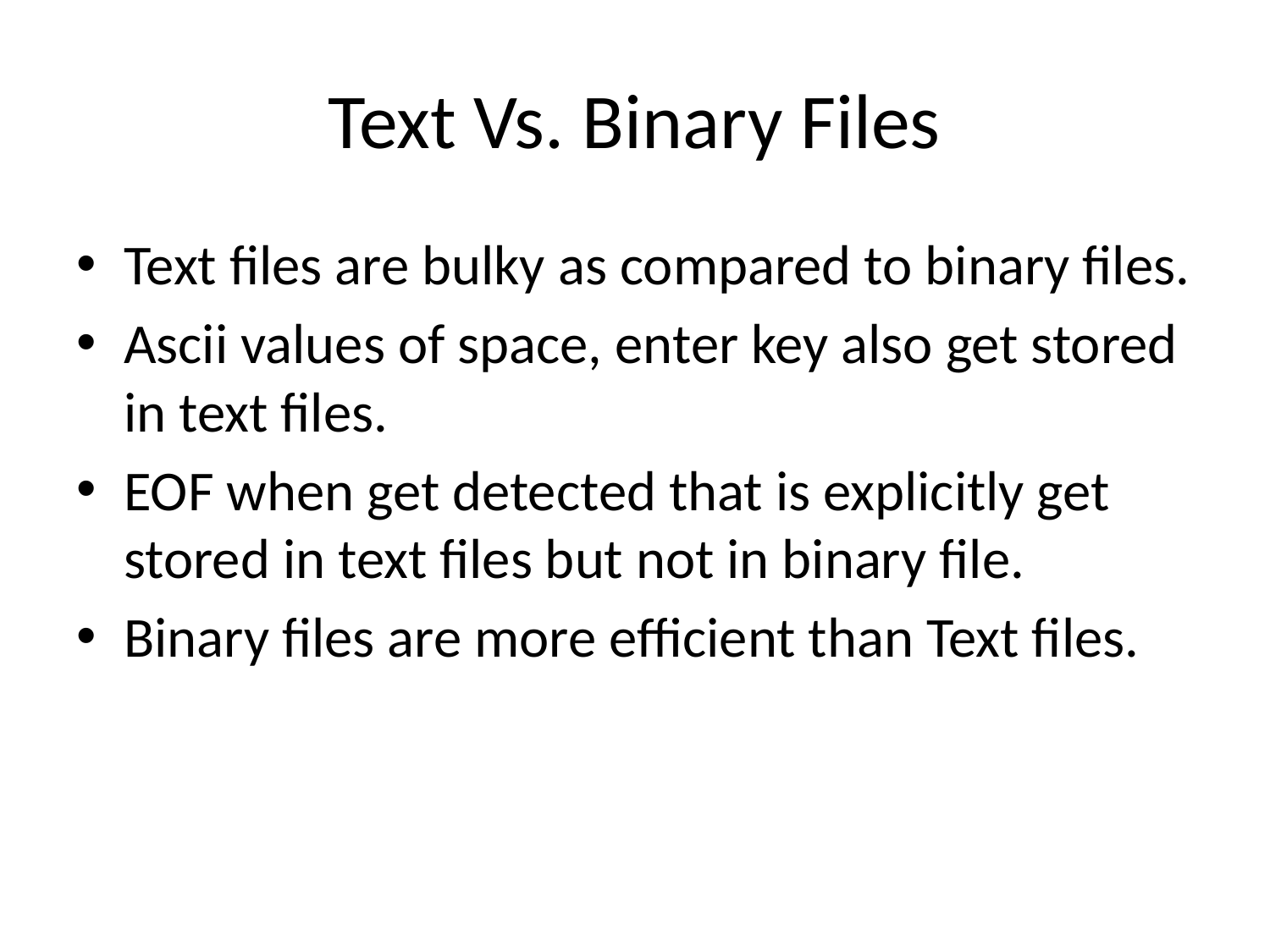

# Text Vs. Binary Files
Text files are bulky as compared to binary files.
Ascii values of space, enter key also get stored in text files.
EOF when get detected that is explicitly get stored in text files but not in binary file.
Binary files are more efficient than Text files.